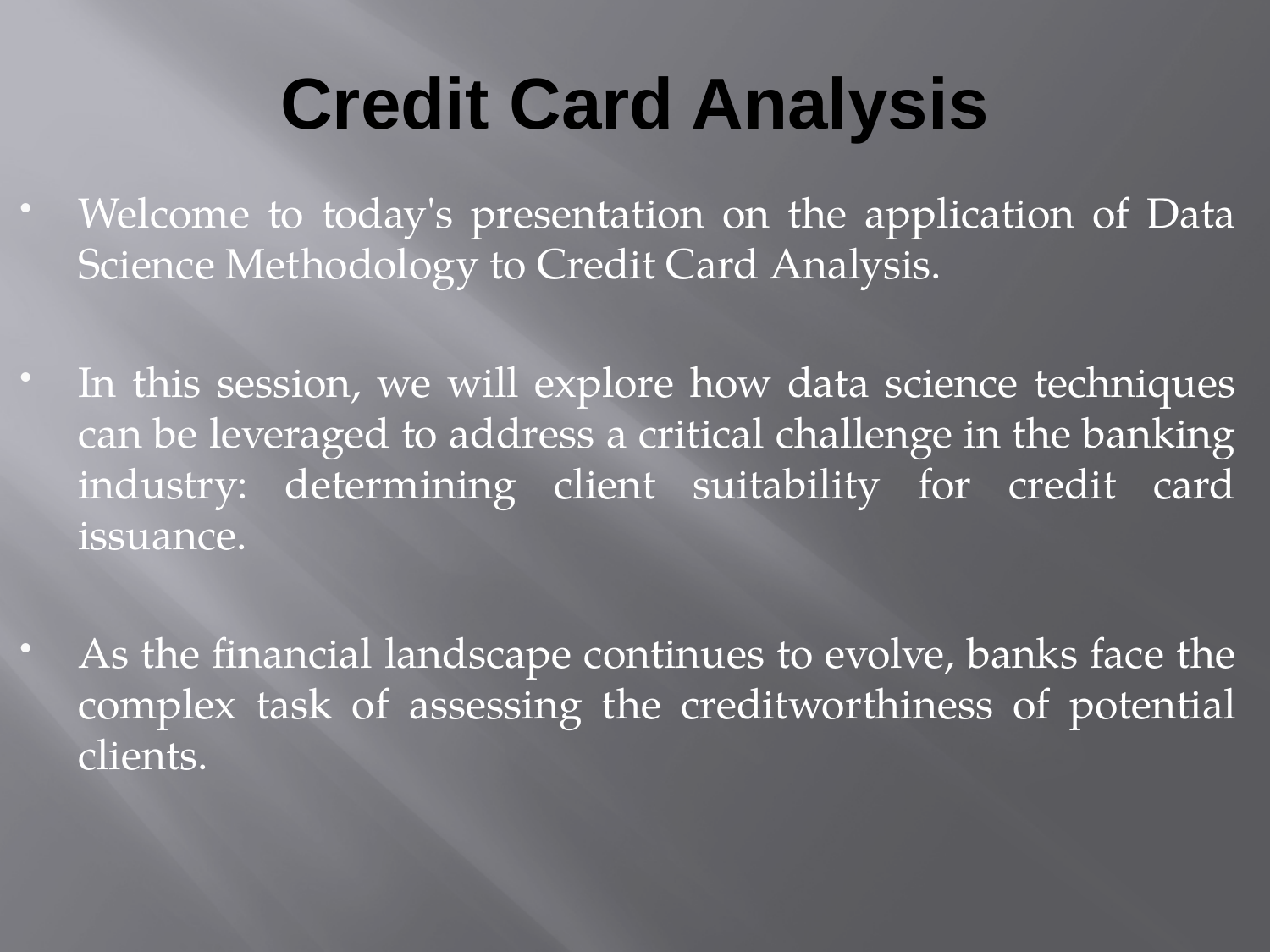

# Credit Card Analysis
Welcome to today's presentation on the application of Data Science Methodology to Credit Card Analysis.

In this session, we will explore how data science techniques can be leveraged to address a critical challenge in the banking industry: determining client suitability for credit card issuance.

As the financial landscape continues to evolve, banks face the complex task of assessing the creditworthiness of potential clients.